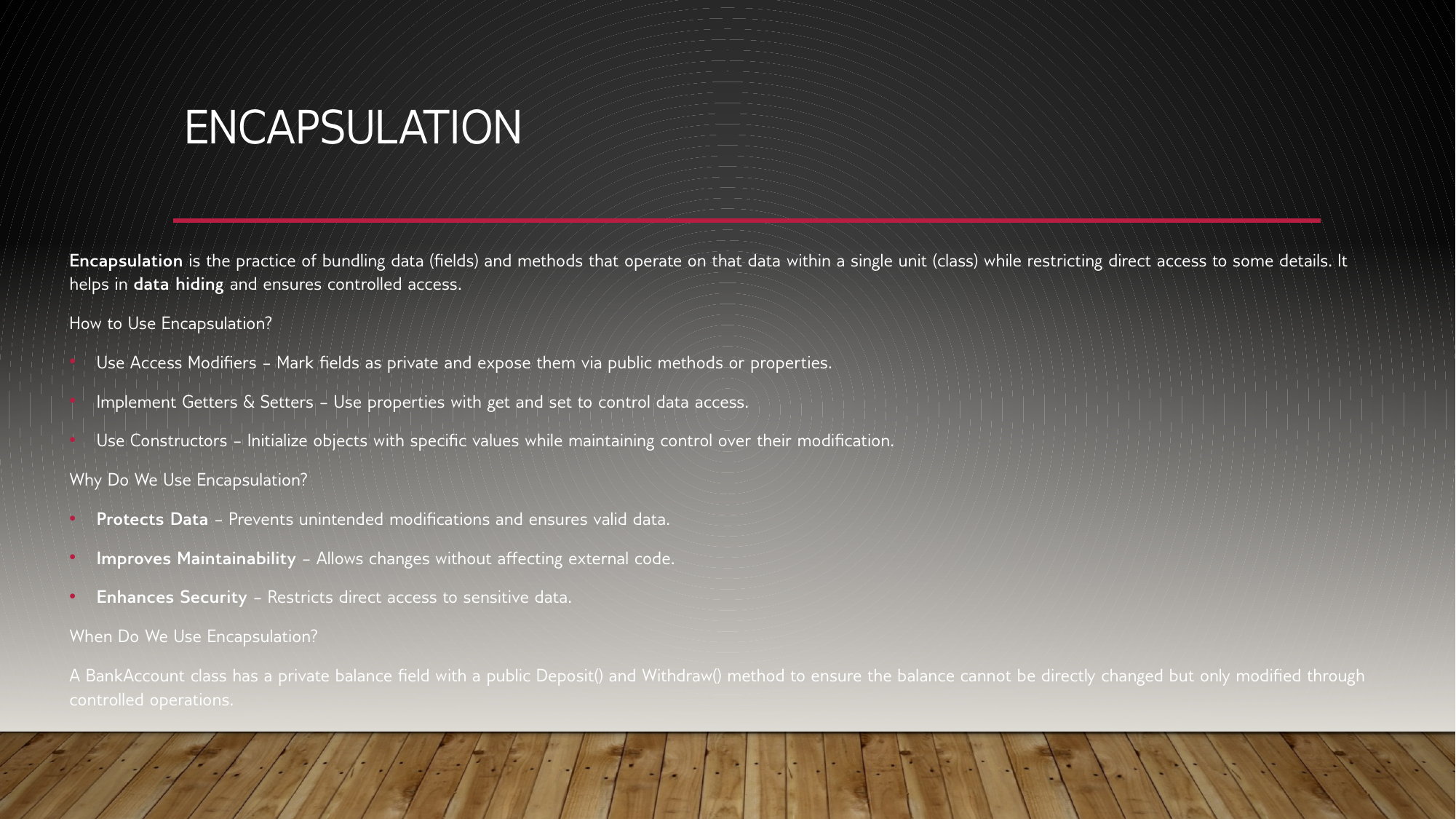

# Encapsulation
Encapsulation is the practice of bundling data (fields) and methods that operate on that data within a single unit (class) while restricting direct access to some details. It helps in data hiding and ensures controlled access.
How to Use Encapsulation?
Use Access Modifiers – Mark fields as private and expose them via public methods or properties.
Implement Getters & Setters – Use properties with get and set to control data access.
Use Constructors – Initialize objects with specific values while maintaining control over their modification.
Why Do We Use Encapsulation?
Protects Data – Prevents unintended modifications and ensures valid data.
Improves Maintainability – Allows changes without affecting external code.
Enhances Security – Restricts direct access to sensitive data.
When Do We Use Encapsulation?
A BankAccount class has a private balance field with a public Deposit() and Withdraw() method to ensure the balance cannot be directly changed but only modified through controlled operations.